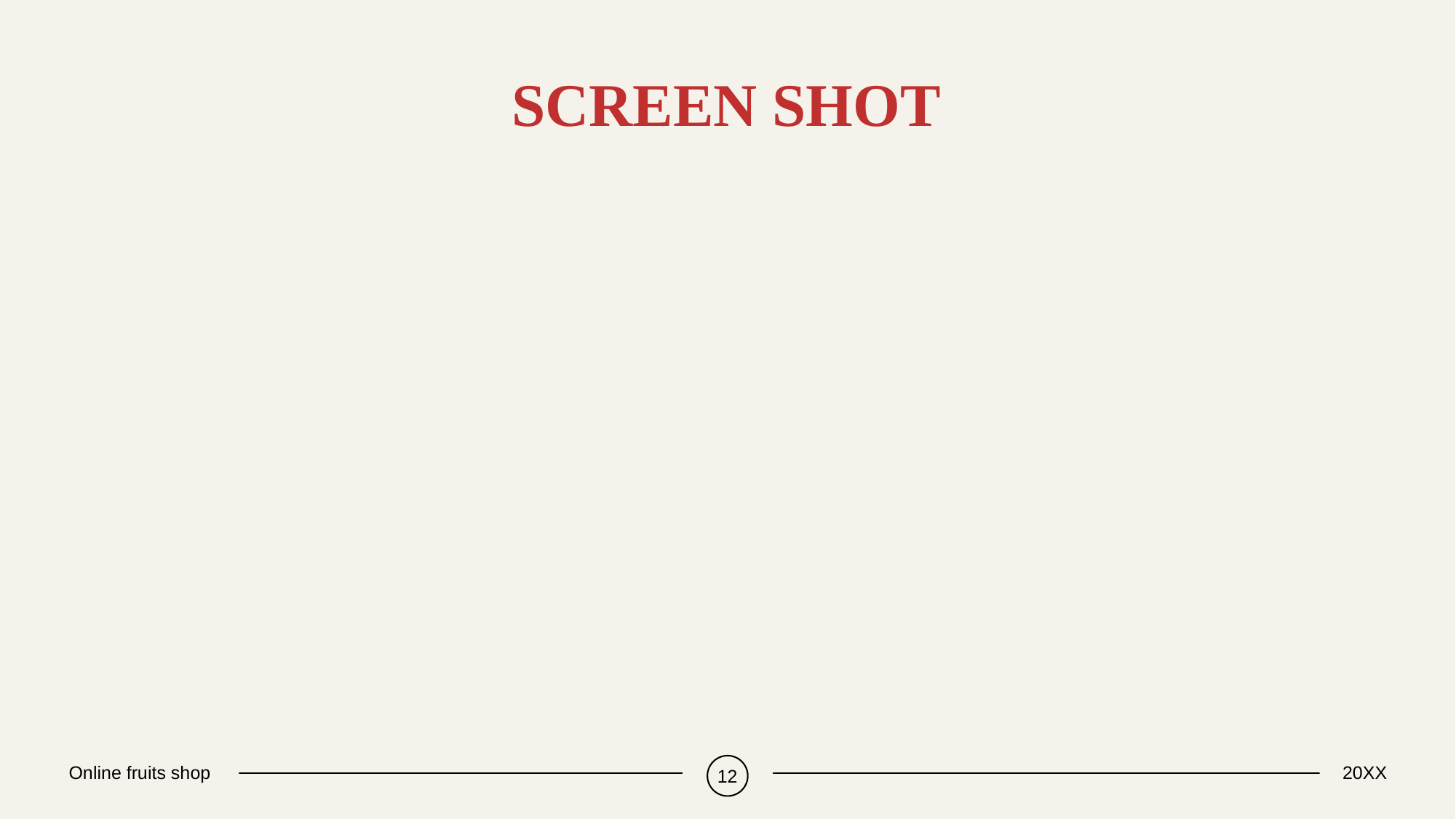

# Screen shot

Online fruits shop
12
20XX